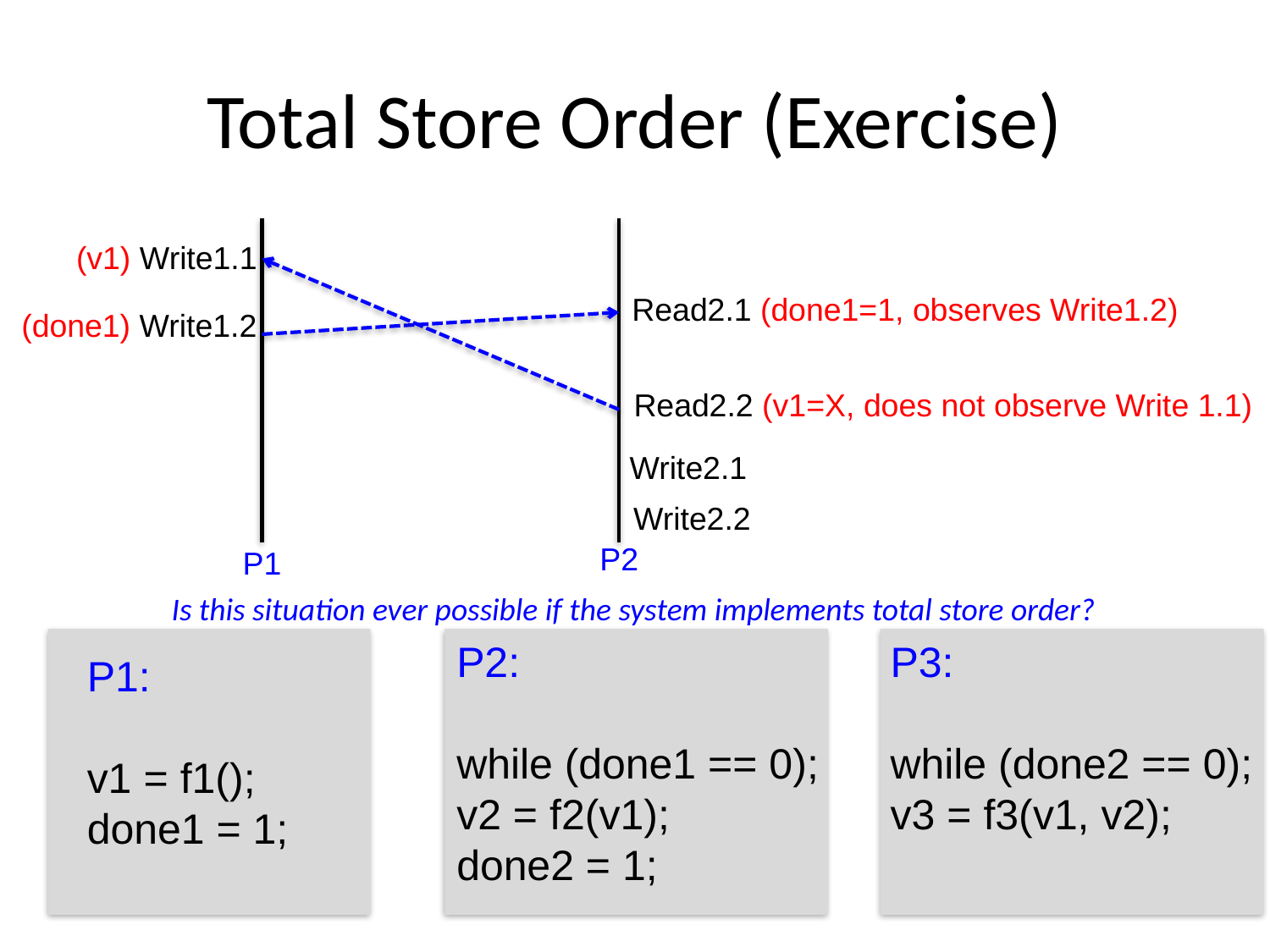

# Total Store Order (Exercise)
(v1) Write1.1
Read2.1 (done1=1, observes Write1.2)
(done1) Write1.2
Read2.2 (v1=X, does not observe Write 1.1)
Write2.1
Write2.2
P2
P1
Is this situation ever possible if the system implements total store order?

P2:

while (done1 == 0);
v2 = f2(v1);
done2 = 1;

P3:

while (done2 == 0);
v3 = f3(v1, v2);

P1:

v1 = f1();
done1 = 1;